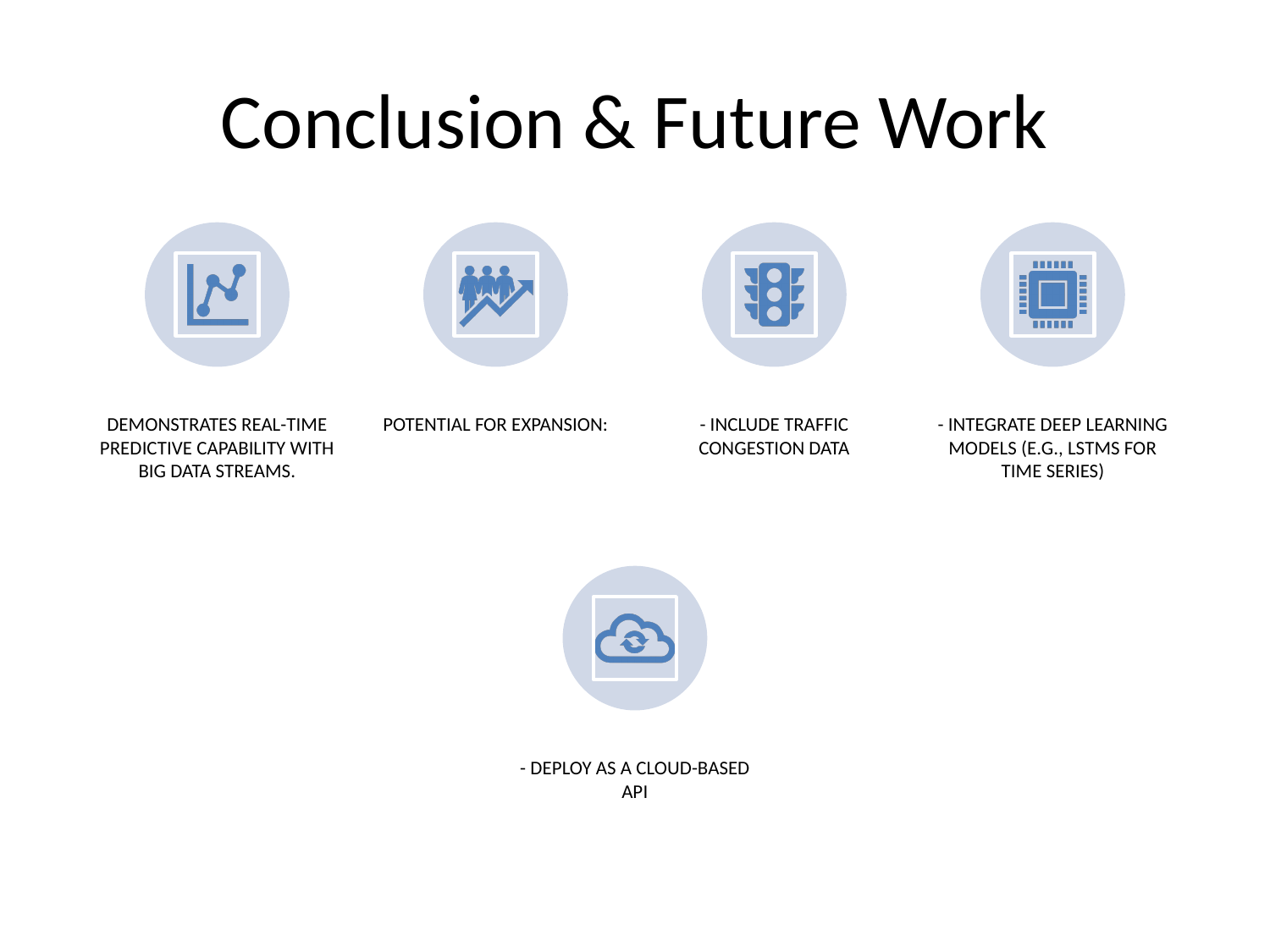

# Conclusion & Future Work
Demonstrates real-time predictive capability with big data streams.
Potential for expansion:
- Include traffic congestion data
- Integrate deep learning models (e.g., LSTMs for time series)
- Deploy as a cloud-based API